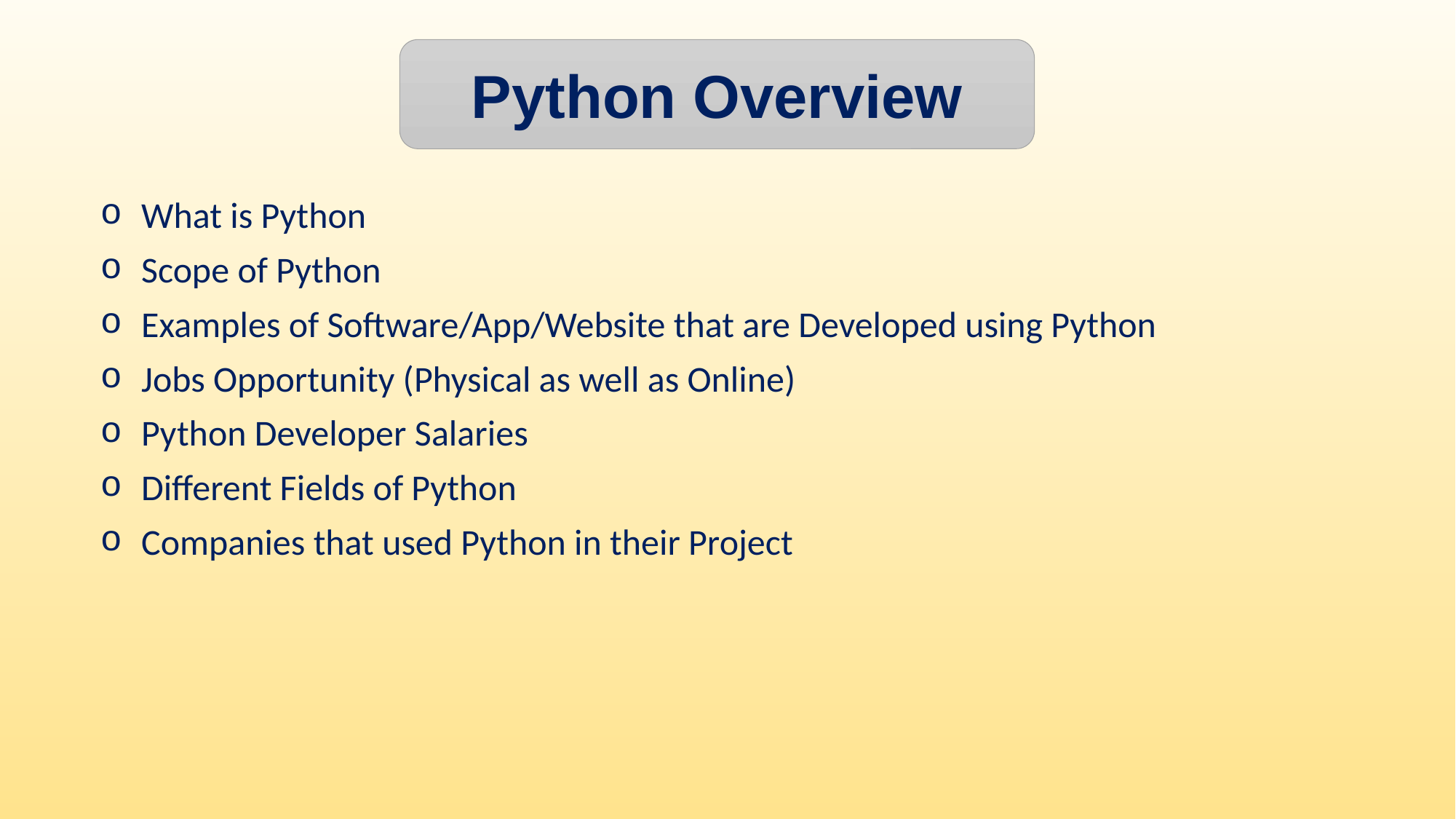

Python Overview
What is Python
Scope of Python
Examples of Software/App/Website that are Developed using Python
Jobs Opportunity (Physical as well as Online)
Python Developer Salaries
Different Fields of Python
Companies that used Python in their Project